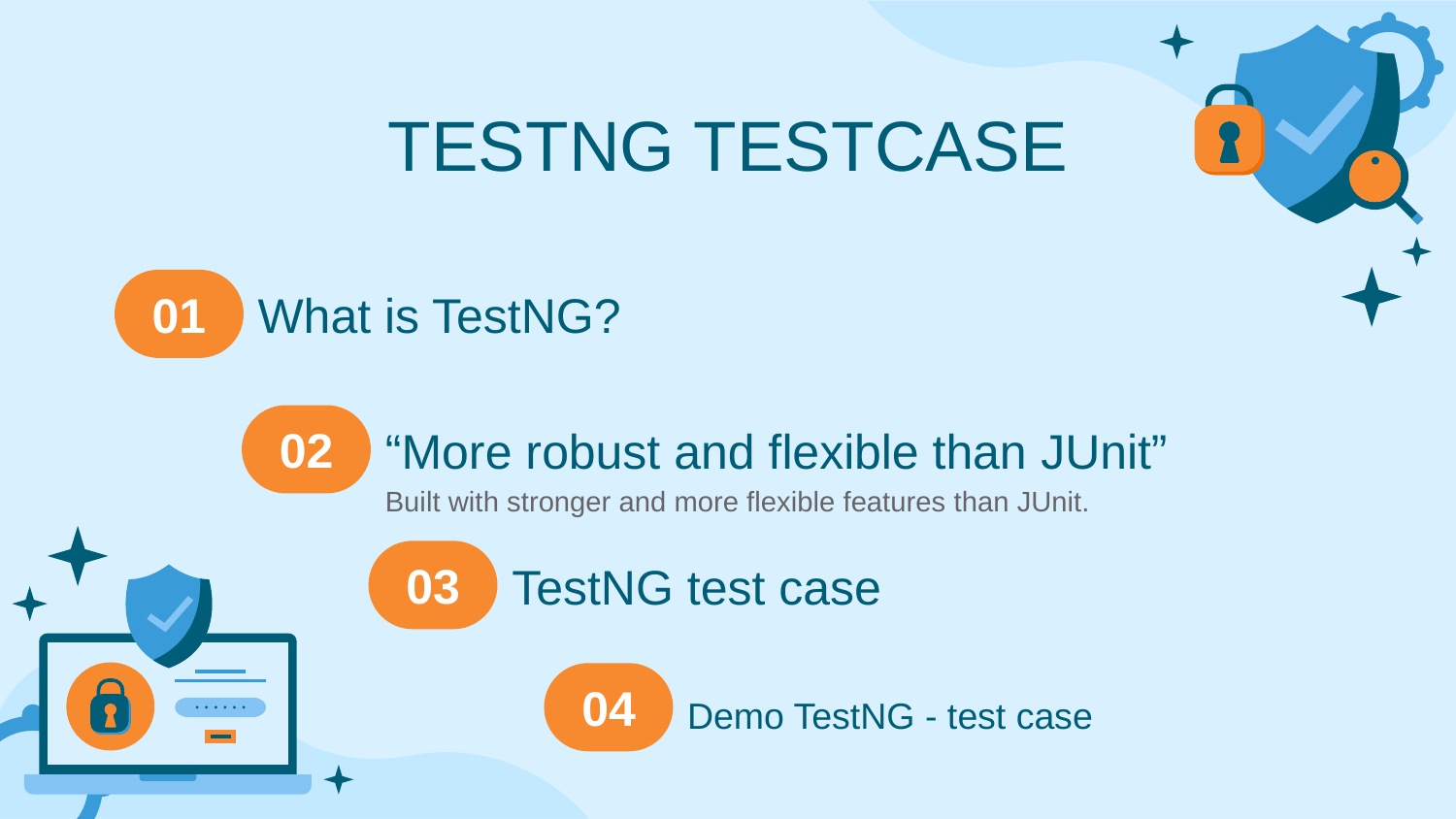

TESTNG TESTCASE

01
# What is TestNG?

02
“More robust and flexible than JUnit”
Built with stronger and more flexible features than JUnit.

03
TestNG test case

04
Demo TestNG - test case